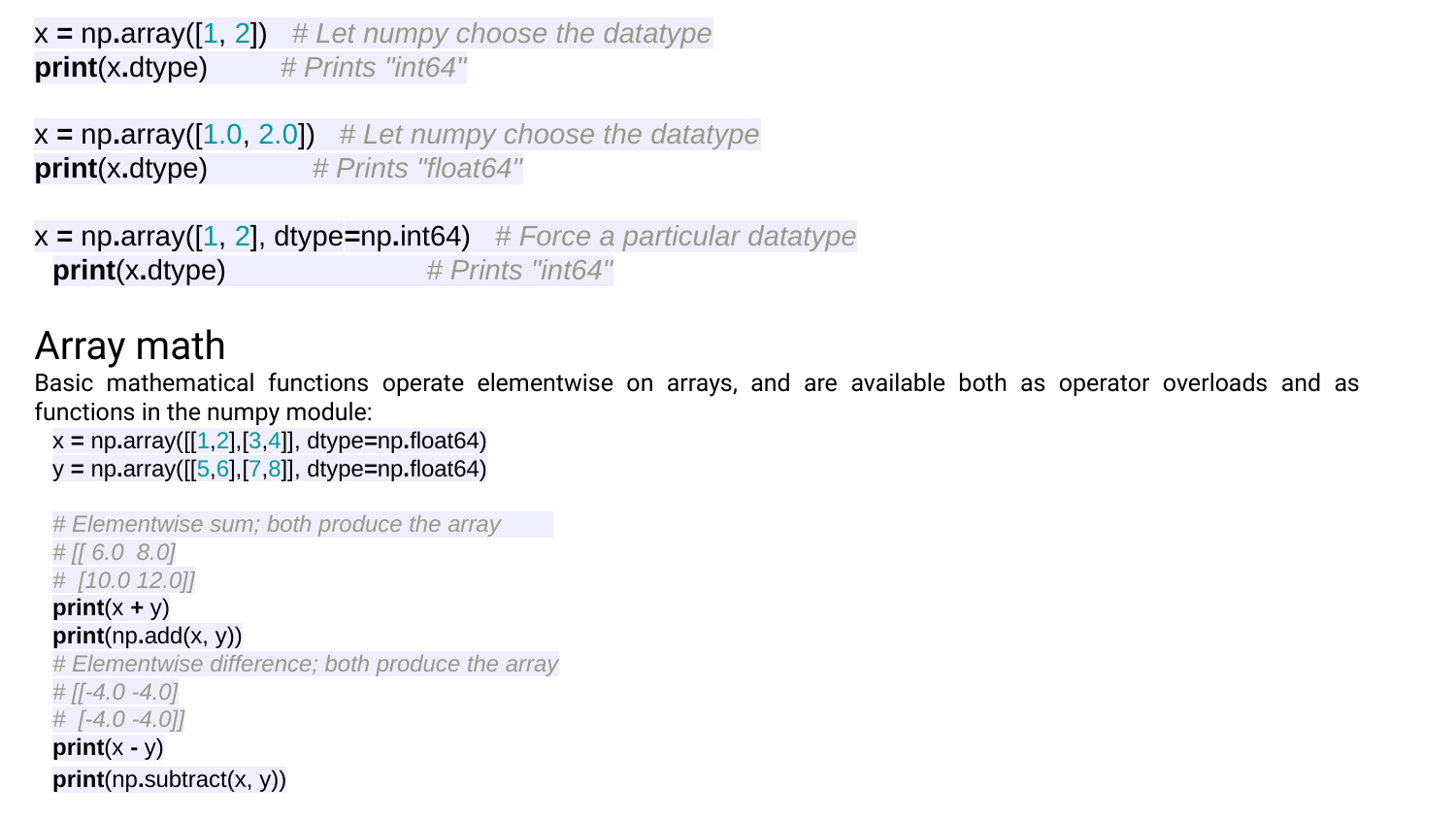

x = np.array([1, 2])   # Let numpy choose the datatype
print(x.dtype)         # Prints "int64"

x = np.array([1.0, 2.0])   # Let numpy choose the datatype
print(x.dtype)             # Prints "float64"

x = np.array([1, 2], dtype=np.int64)   # Force a particular datatype
print(x.dtype)                         # Prints "int64"

Array math
Basic mathematical functions operate elementwise on arrays, and are available both as operator overloads and as functions in the numpy module:
x = np.array([[1,2],[3,4]], dtype=np.float64)
y = np.array([[5,6],[7,8]], dtype=np.float64)

# Elementwise sum; both produce the array
# [[ 6.0  8.0]
#  [10.0 12.0]]
print(x + y)
print(np.add(x, y))
# Elementwise difference; both produce the array
# [[-4.0 -4.0]
#  [-4.0 -4.0]]
print(x - y)
print(np.subtract(x, y))